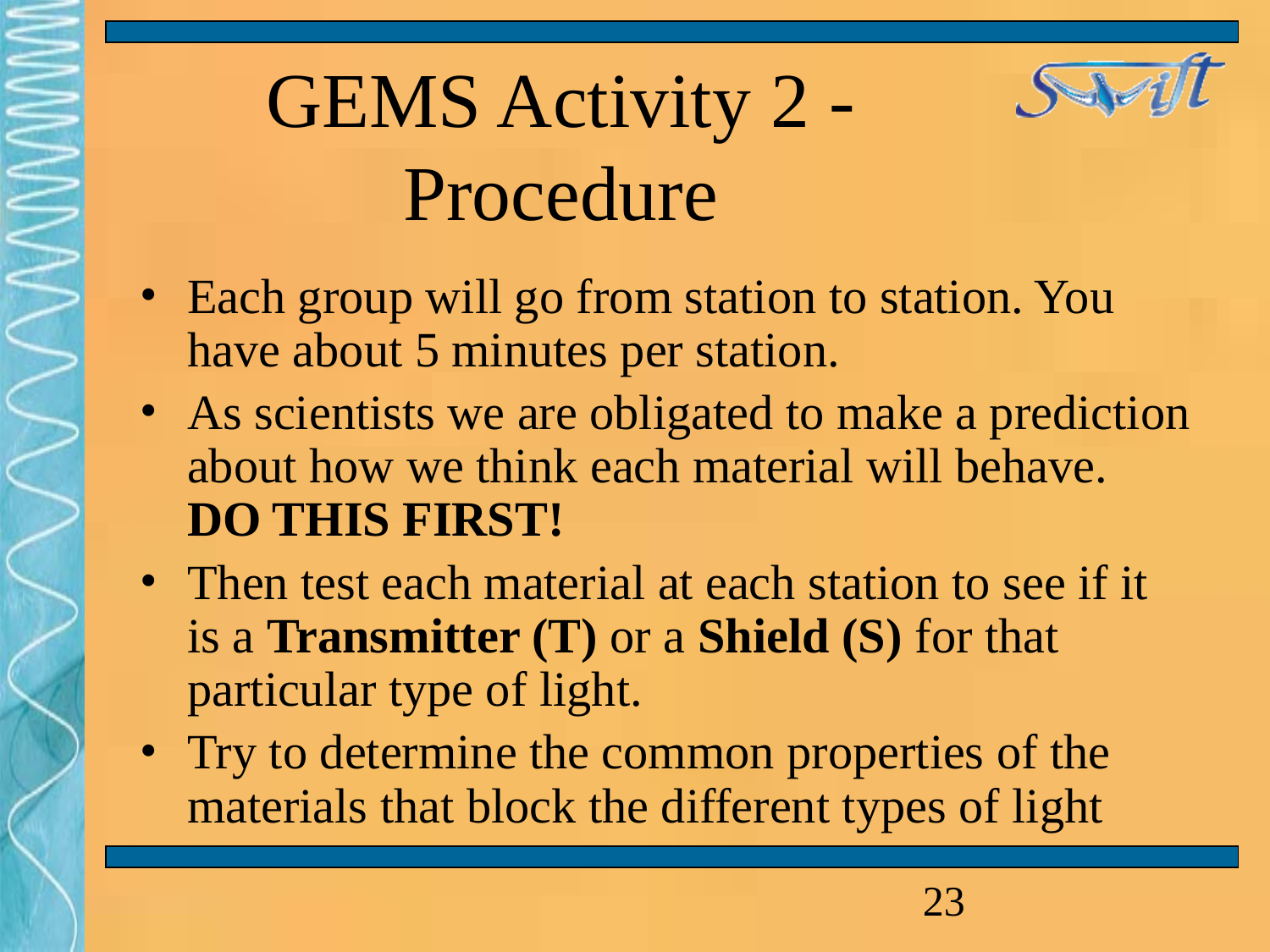

# GEMS Activity 2 - Procedure
Each group will go from station to station. You have about 5 minutes per station.
As scientists we are obligated to make a prediction about how we think each material will behave. DO THIS FIRST!
Then test each material at each station to see if it is a Transmitter (T) or a Shield (S) for that particular type of light.
Try to determine the common properties of the materials that block the different types of light

23